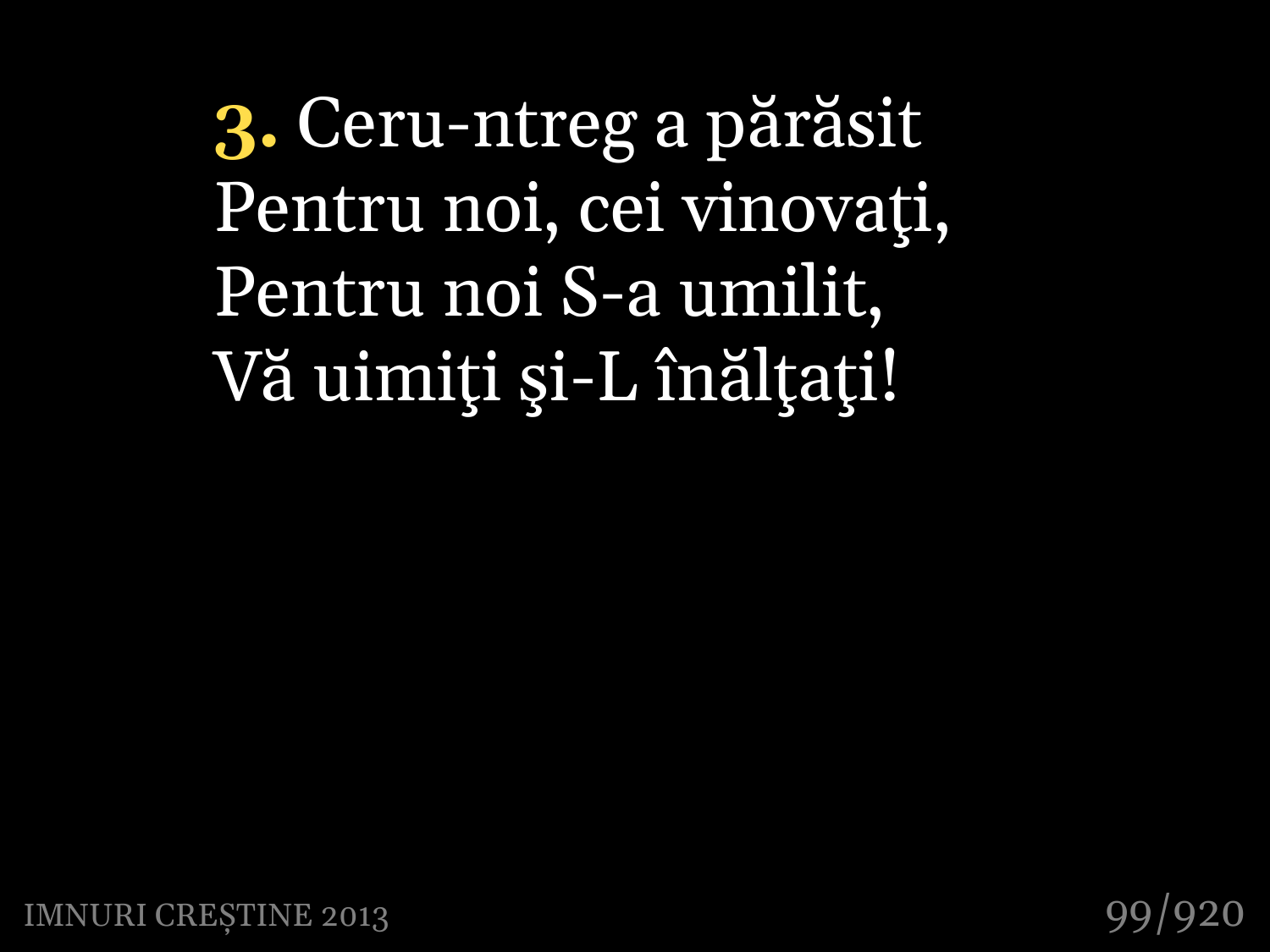

3. Ceru-ntreg a părăsit
Pentru noi, cei vinovaţi,
Pentru noi S-a umilit,
Vă uimiţi şi-L înălţaţi!
99/920
IMNURI CREȘTINE 2013